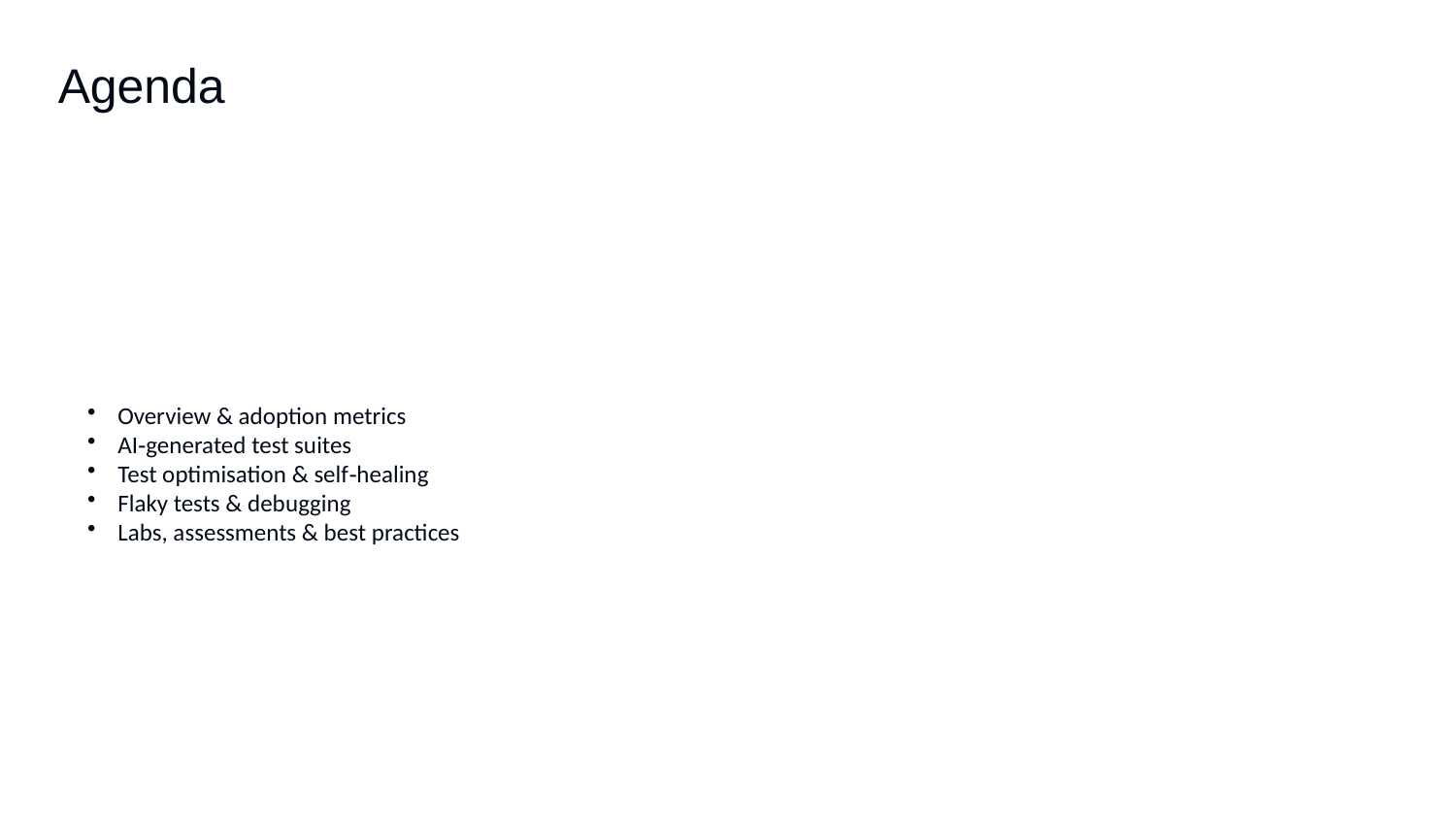

Agenda
Overview & adoption metrics
AI‑generated test suites
Test optimisation & self‑healing
Flaky tests & debugging
Labs, assessments & best practices